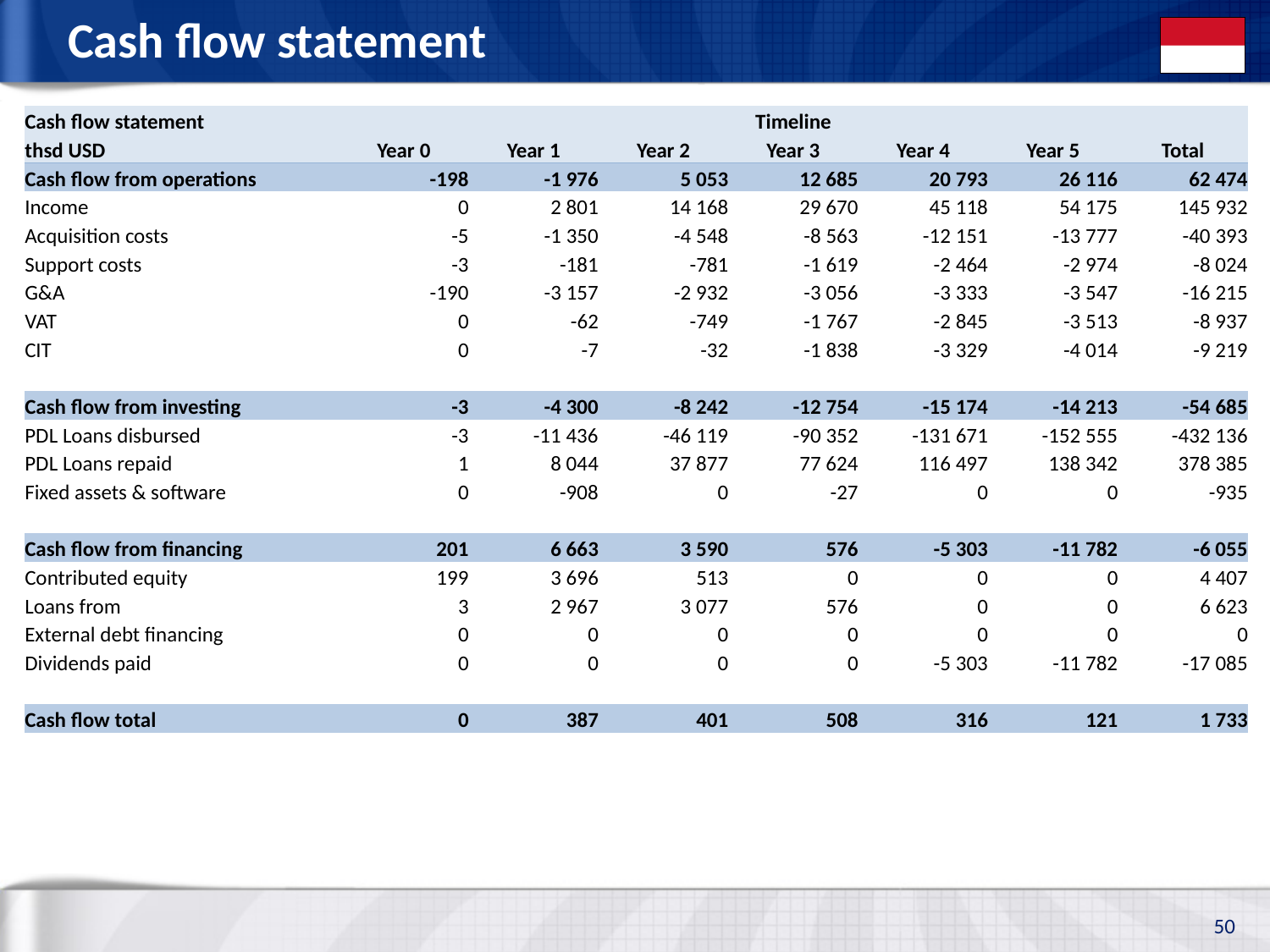

# Cash flow statement
| Cash flow statement |  |  |  | Timeline |  |  |  |
| --- | --- | --- | --- | --- | --- | --- | --- |
| thsd USD | Year 0 | Year 1 | Year 2 | Year 3 | Year 4 | Year 5 | Total |
| Cash flow from operations | -198 | -1 976 | 5 053 | 12 685 | 20 793 | 26 116 | 62 474 |
| Income | 0 | 2 801 | 14 168 | 29 670 | 45 118 | 54 175 | 145 932 |
| Acquisition costs | -5 | -1 350 | -4 548 | -8 563 | -12 151 | -13 777 | -40 393 |
| Support costs | -3 | -181 | -781 | -1 619 | -2 464 | -2 974 | -8 024 |
| G&A | -190 | -3 157 | -2 932 | -3 056 | -3 333 | -3 547 | -16 215 |
| VAT | 0 | -62 | -749 | -1 767 | -2 845 | -3 513 | -8 937 |
| CIT | 0 | -7 | -32 | -1 838 | -3 329 | -4 014 | -9 219 |
|  |  |  |  |  |  |  |  |
| Cash flow from investing | -3 | -4 300 | -8 242 | -12 754 | -15 174 | -14 213 | -54 685 |
| PDL Loans disbursed | -3 | -11 436 | -46 119 | -90 352 | -131 671 | -152 555 | -432 136 |
| PDL Loans repaid | 1 | 8 044 | 37 877 | 77 624 | 116 497 | 138 342 | 378 385 |
| Fixed assets & software | 0 | -908 | 0 | -27 | 0 | 0 | -935 |
|  |  |  |  |  |  |  |  |
| Cash flow from financing | 201 | 6 663 | 3 590 | 576 | -5 303 | -11 782 | -6 055 |
| Contributed equity | 199 | 3 696 | 513 | 0 | 0 | 0 | 4 407 |
| Loans from | 3 | 2 967 | 3 077 | 576 | 0 | 0 | 6 623 |
| External debt financing | 0 | 0 | 0 | 0 | 0 | 0 | 0 |
| Dividends paid | 0 | 0 | 0 | 0 | -5 303 | -11 782 | -17 085 |
|  |  |  |  |  |  |  |  |
| Cash flow total | 0 | 387 | 401 | 508 | 316 | 121 | 1 733 |
50